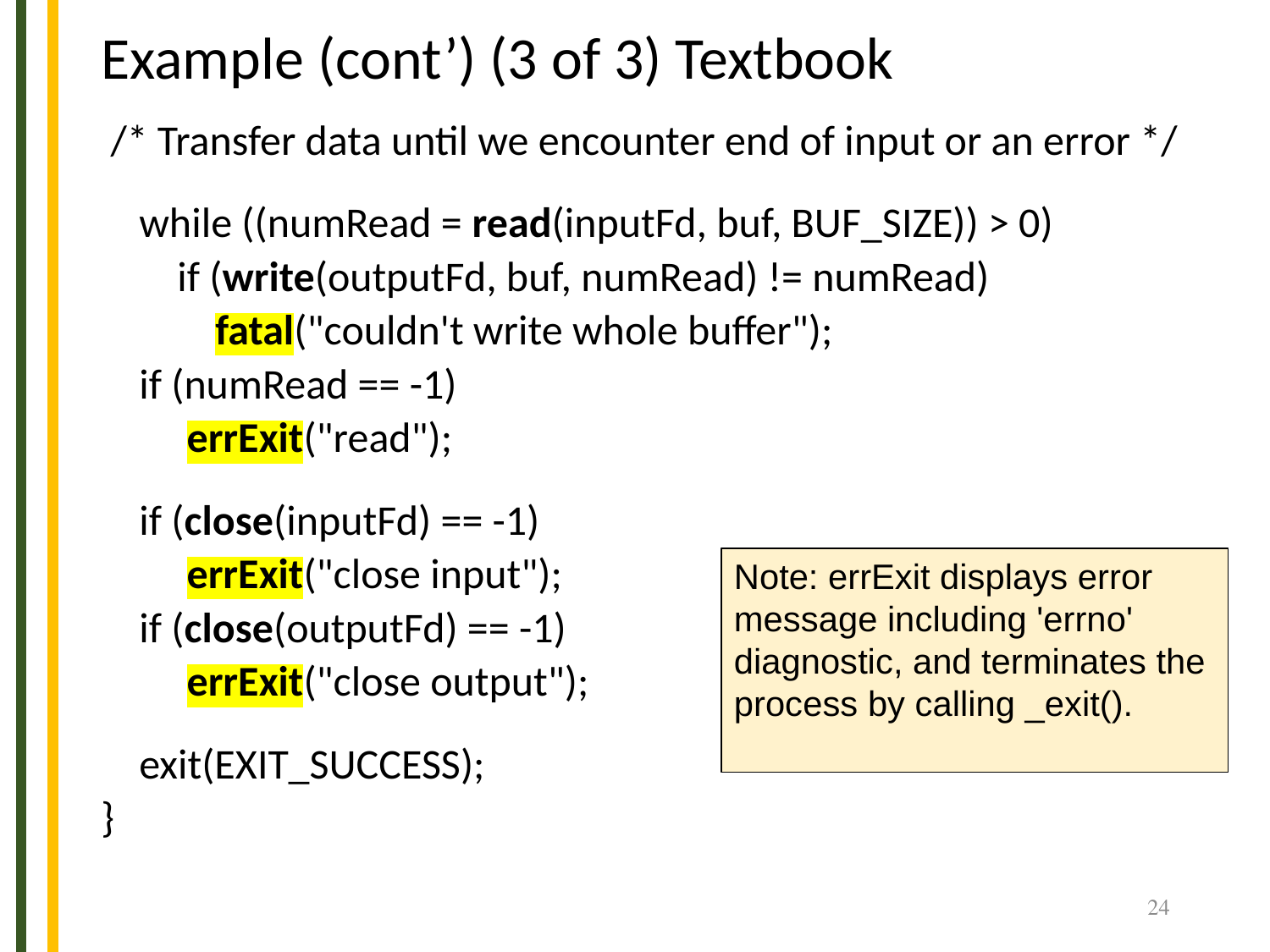

# Example (cont’) (3 of 3) Textbook
 /* Transfer data until we encounter end of input or an error */

    while ((numRead = read(inputFd, buf, BUF_SIZE)) > 0)
        if (write(outputFd, buf, numRead) != numRead)
            fatal("couldn't write whole buffer");
    if (numRead == -1)
         errExit("read");

    if (close(inputFd) == -1)
         errExit("close input");
    if (close(outputFd) == -1)
         errExit("close output");

    exit(EXIT_SUCCESS);
}
Note: errExit displays error
message including 'errno'
diagnostic, and terminates the
process by calling _exit().

24